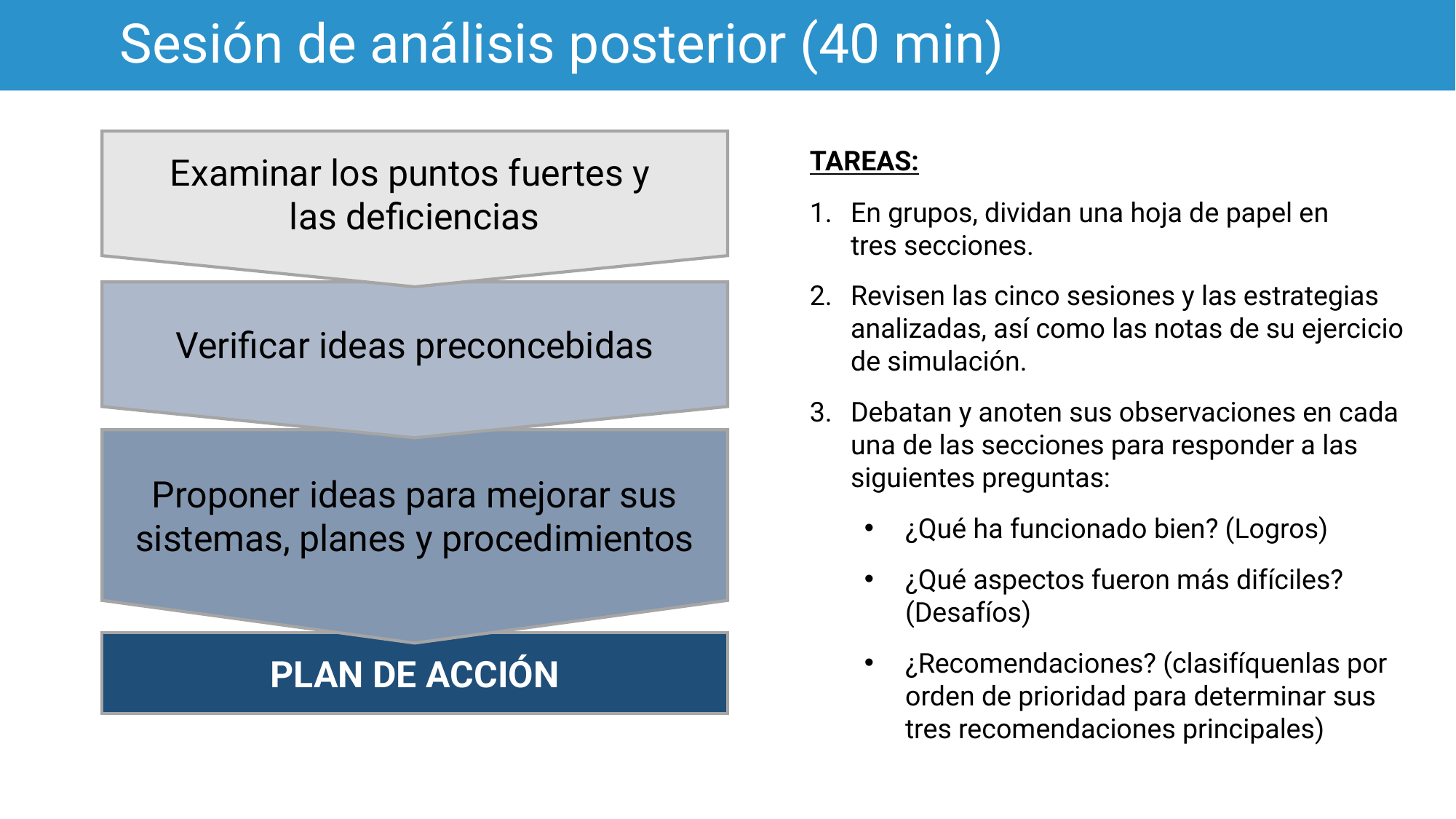

Sesión de análisis posterior (40 min)
Examinar los puntos fuertes y
las deficiencias
Verificar ideas preconcebidas
Proponer ideas para mejorar sus sistemas, planes y procedimientos
PLAN DE ACCIÓN
TAREAS:
En grupos, dividan una hoja de papel en
tres secciones.
Revisen las cinco sesiones y las estrategias analizadas, así como las notas de su ejercicio de simulación.
Debatan y anoten sus observaciones en cada una de las secciones para responder a las siguientes preguntas:
¿Qué ha funcionado bien? (Logros)
¿Qué aspectos fueron más difíciles? (Desafíos)
¿Recomendaciones? (clasifíquenlas por orden de prioridad para determinar sus tres recomendaciones principales)